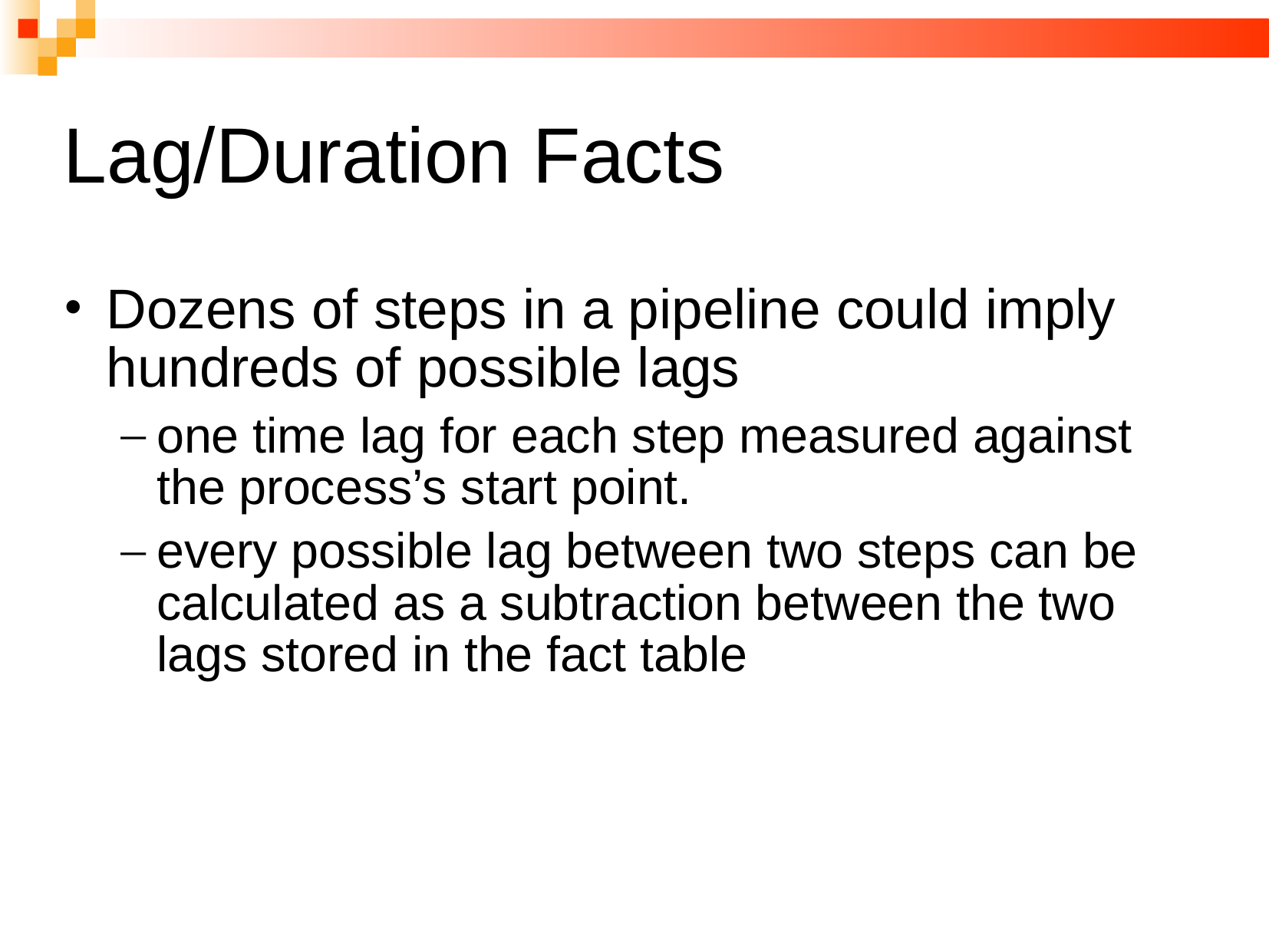

# Lag/Duration Facts
Dozens of steps in a pipeline could imply hundreds of possible lags
one time lag for each step measured against the process’s start point.
every possible lag between two steps can be calculated as a subtraction between the two lags stored in the fact table